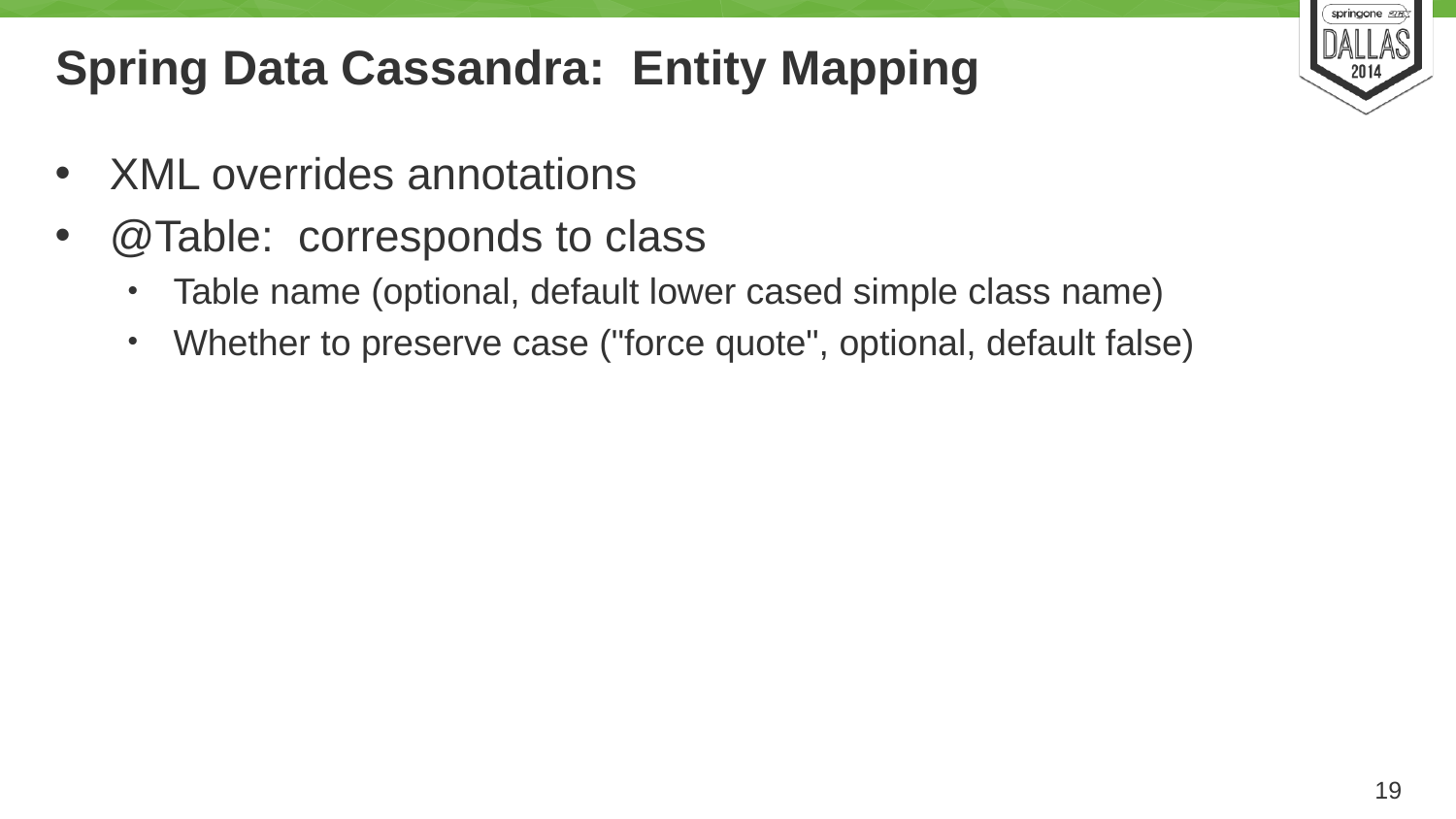

# Spring Data Cassandra:  Entity Mapping
XML overrides annotations
@Table:  corresponds to class
Table name (optional, default lower cased simple class name)
Whether to preserve case ("force quote", optional, default false)

19